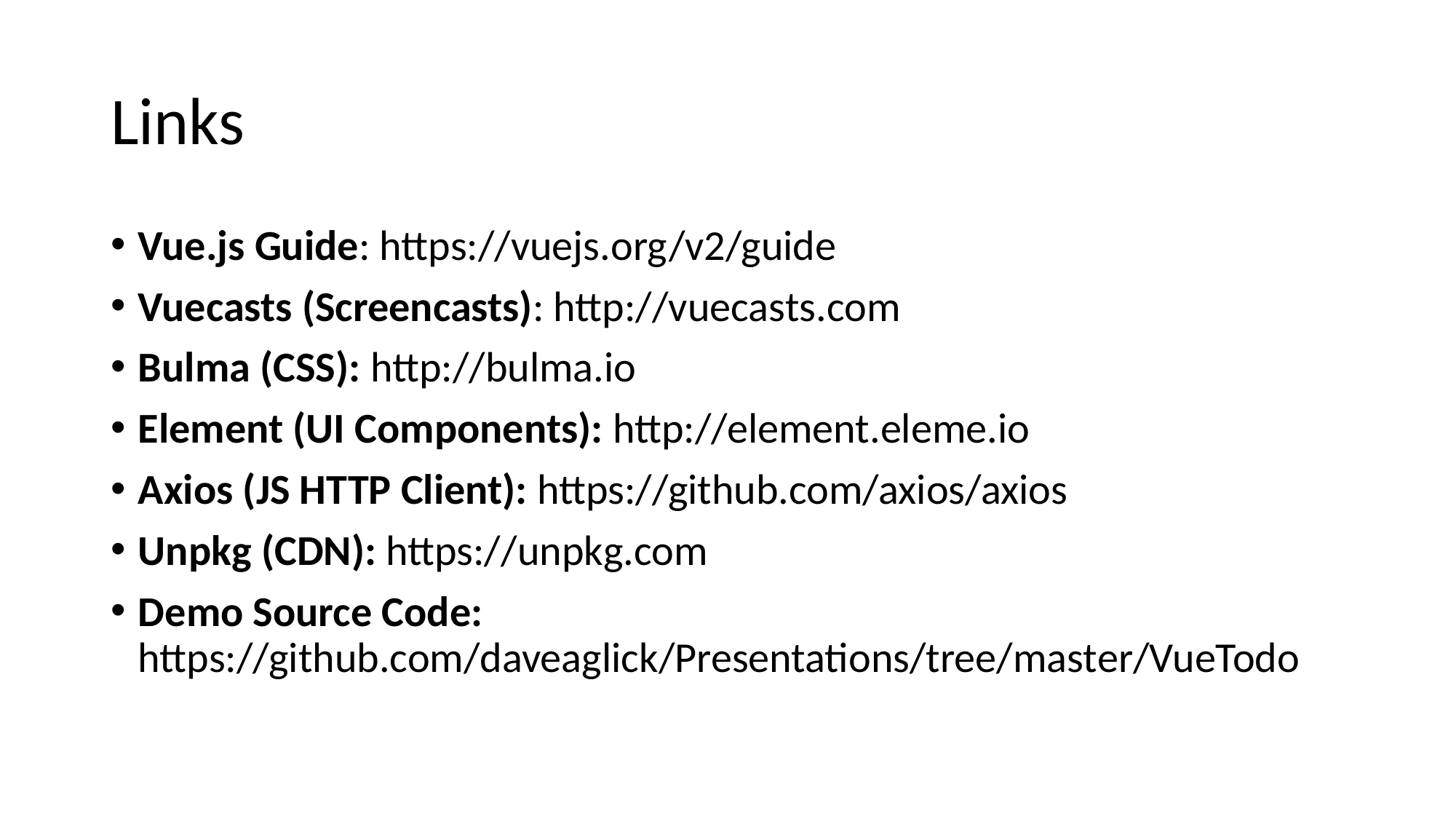

# Links
Vue.js Guide: https://vuejs.org/v2/guide
Vuecasts (Screencasts): http://vuecasts.com
Bulma (CSS): http://bulma.io
Element (UI Components): http://element.eleme.io
Axios (JS HTTP Client): https://github.com/axios/axios
Unpkg (CDN): https://unpkg.com
Demo Source Code: https://github.com/daveaglick/Presentations/tree/master/VueTodo